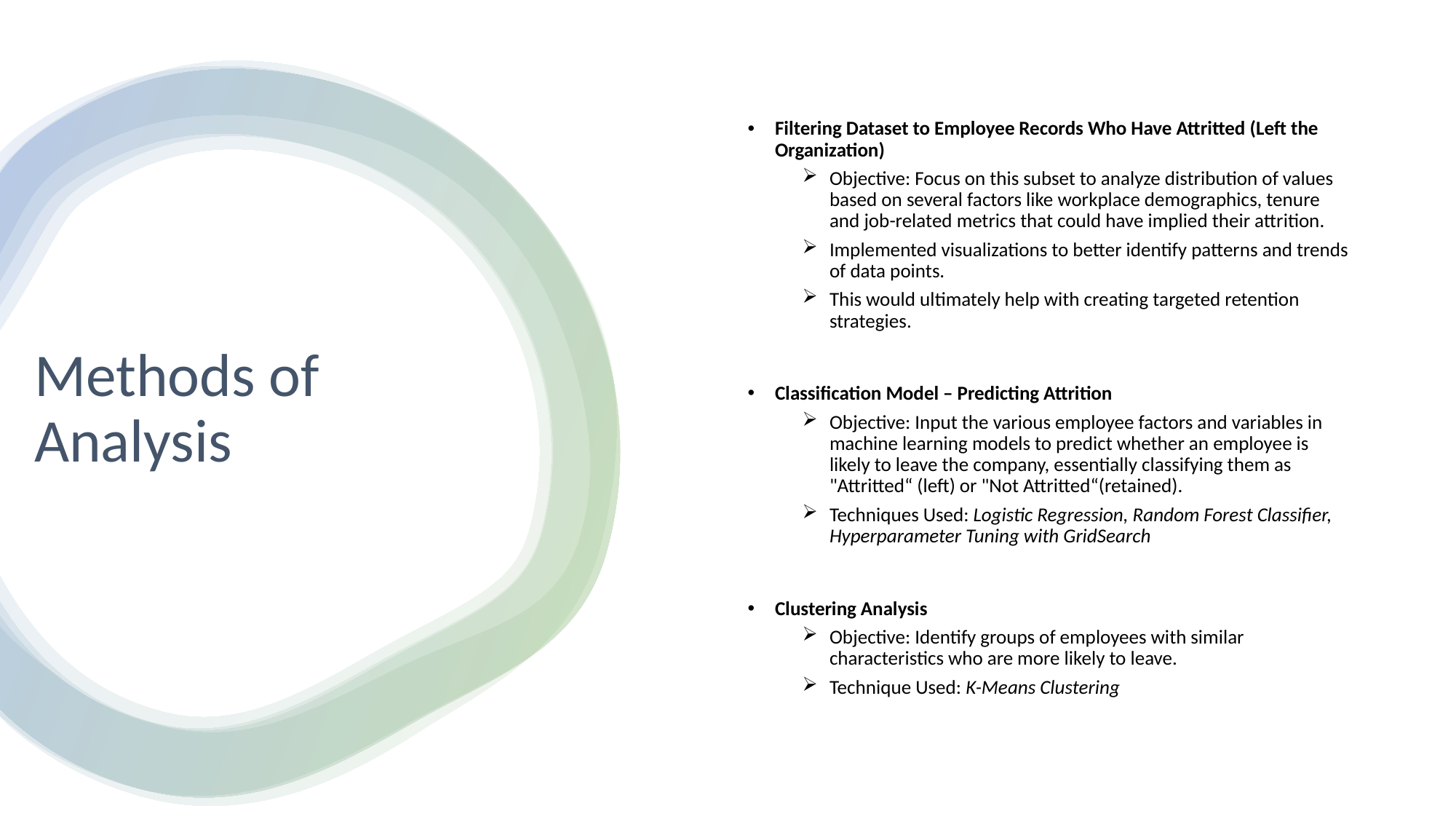

Filtering Dataset to Employee Records Who Have Attritted (Left the Organization)
Objective: Focus on this subset to analyze distribution of values based on several factors like workplace demographics, tenure and job-related metrics that could have implied their attrition.
Implemented visualizations to better identify patterns and trends of data points.
This would ultimately help with creating targeted retention strategies.

Classification Model – Predicting Attrition
Objective: Input the various employee factors and variables in machine learning models to predict whether an employee is likely to leave the company, essentially classifying them as  "Attritted“ (left) or "Not Attritted“(retained).
Techniques Used: Logistic Regression, Random Forest Classifier, Hyperparameter Tuning with GridSearch

Clustering Analysis
Objective: Identify groups of employees with similar characteristics who are more likely to leave.
Technique Used: K-Means Clustering
# Methods of Analysis